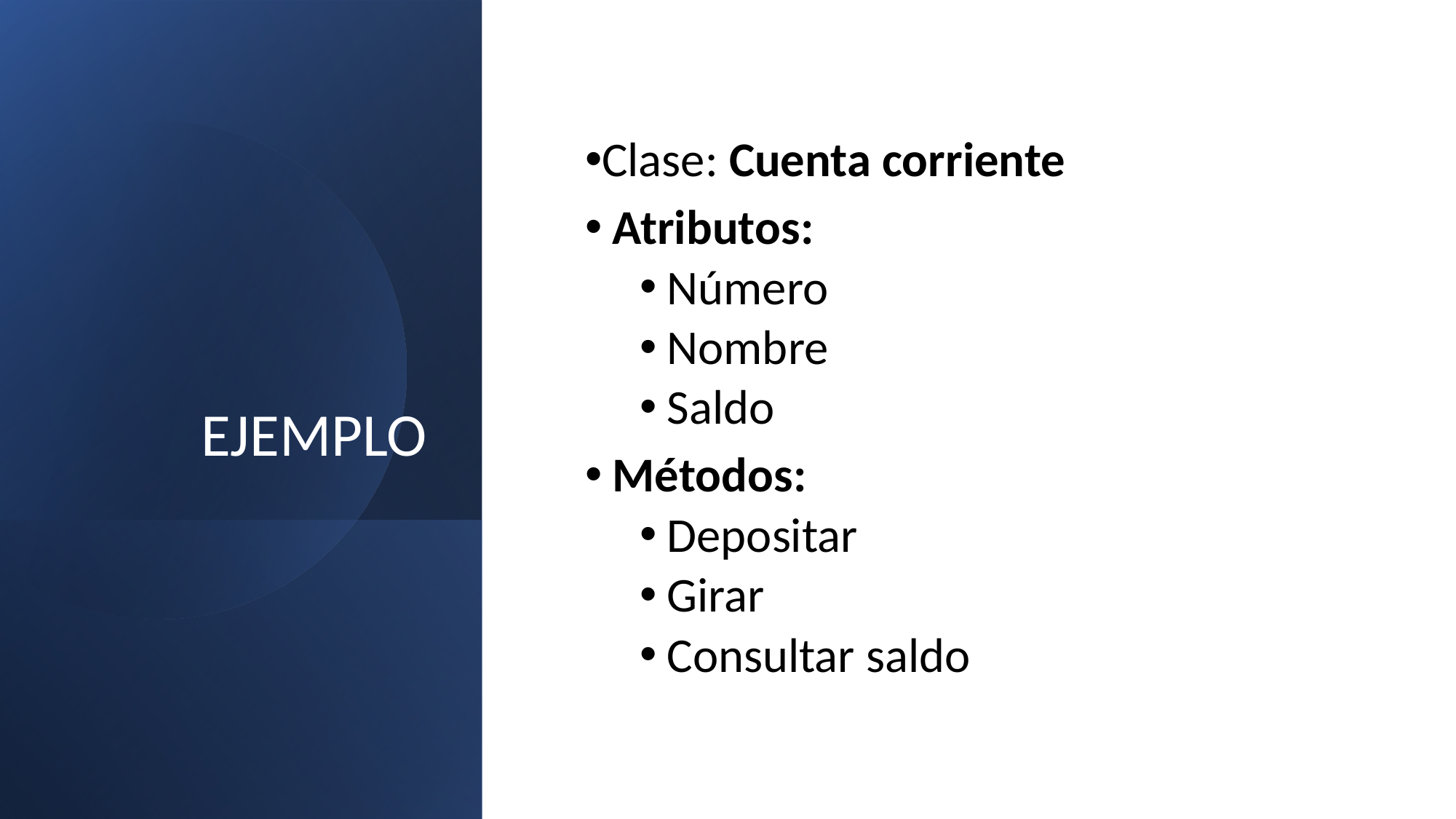

EJEMPLO
Clase: Cuenta corriente
Atributos:
Número
Nombre
Saldo
Métodos:
Depositar
Girar
Consultar saldo